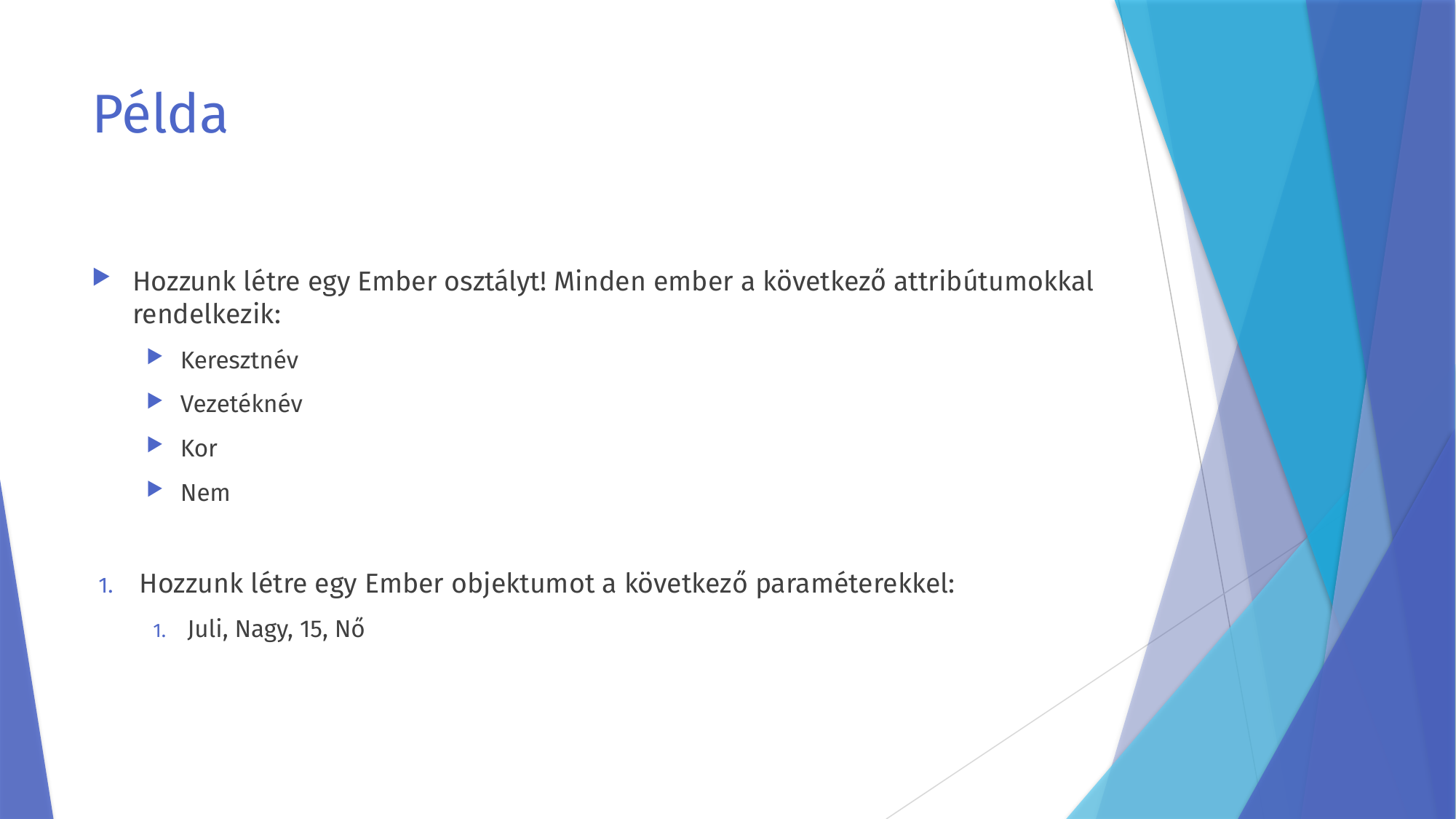

# Példa
Hozzunk létre egy Ember osztályt! Minden ember a következő attribútumokkal rendelkezik:
Keresztnév
Vezetéknév
Kor
Nem

Hozzunk létre egy Ember objektumot a következő paraméterekkel:
Juli, Nagy, 15, Nő